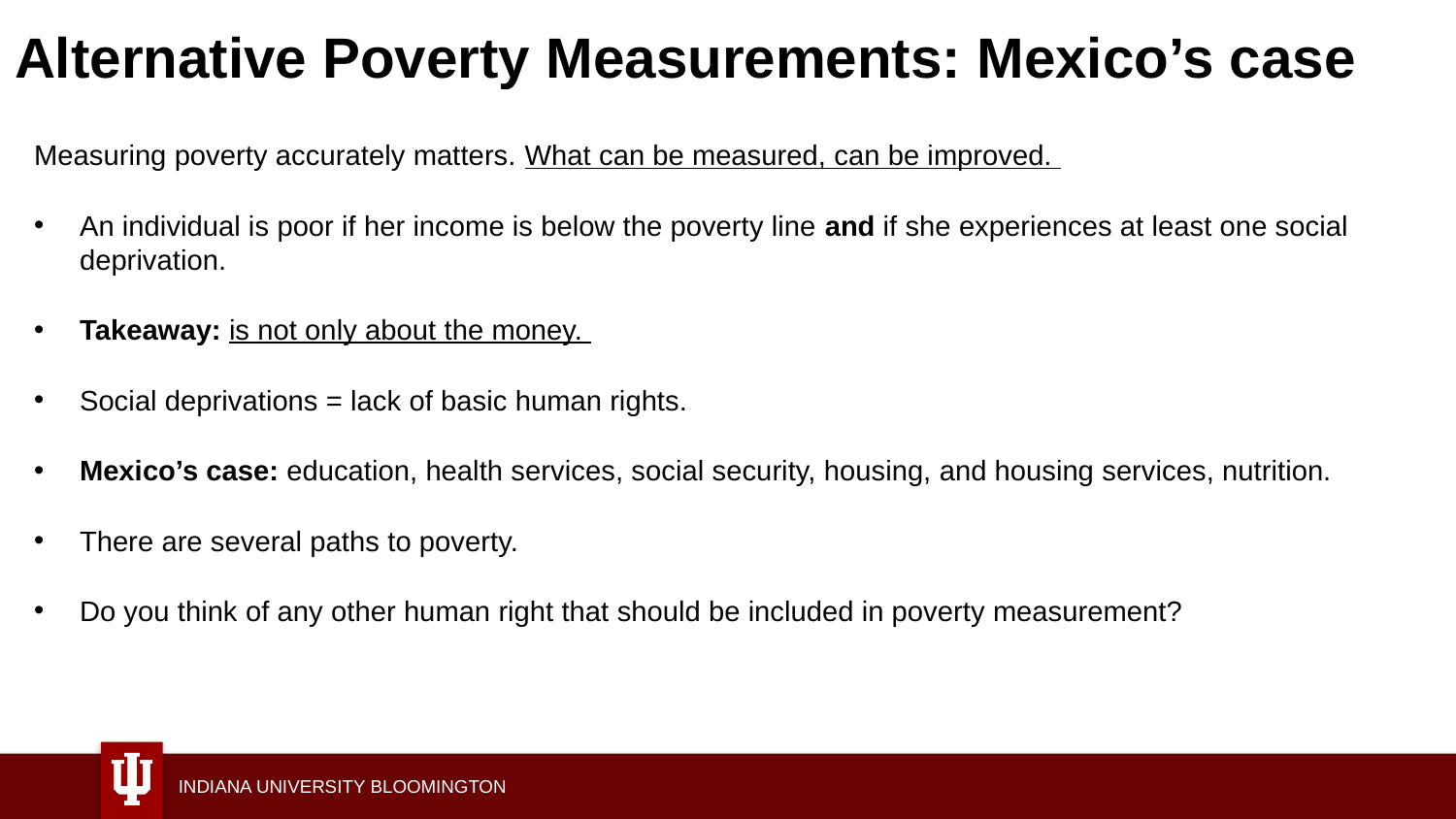

# Alternative Poverty Measurements: Mexico’s case
Measuring poverty accurately matters. What can be measured, can be improved.
An individual is poor if her income is below the poverty line and if she experiences at least one social deprivation.
Takeaway: is not only about the money.
Social deprivations = lack of basic human rights.
Mexico’s case: education, health services, social security, housing, and housing services, nutrition.
There are several paths to poverty.
Do you think of any other human right that should be included in poverty measurement?